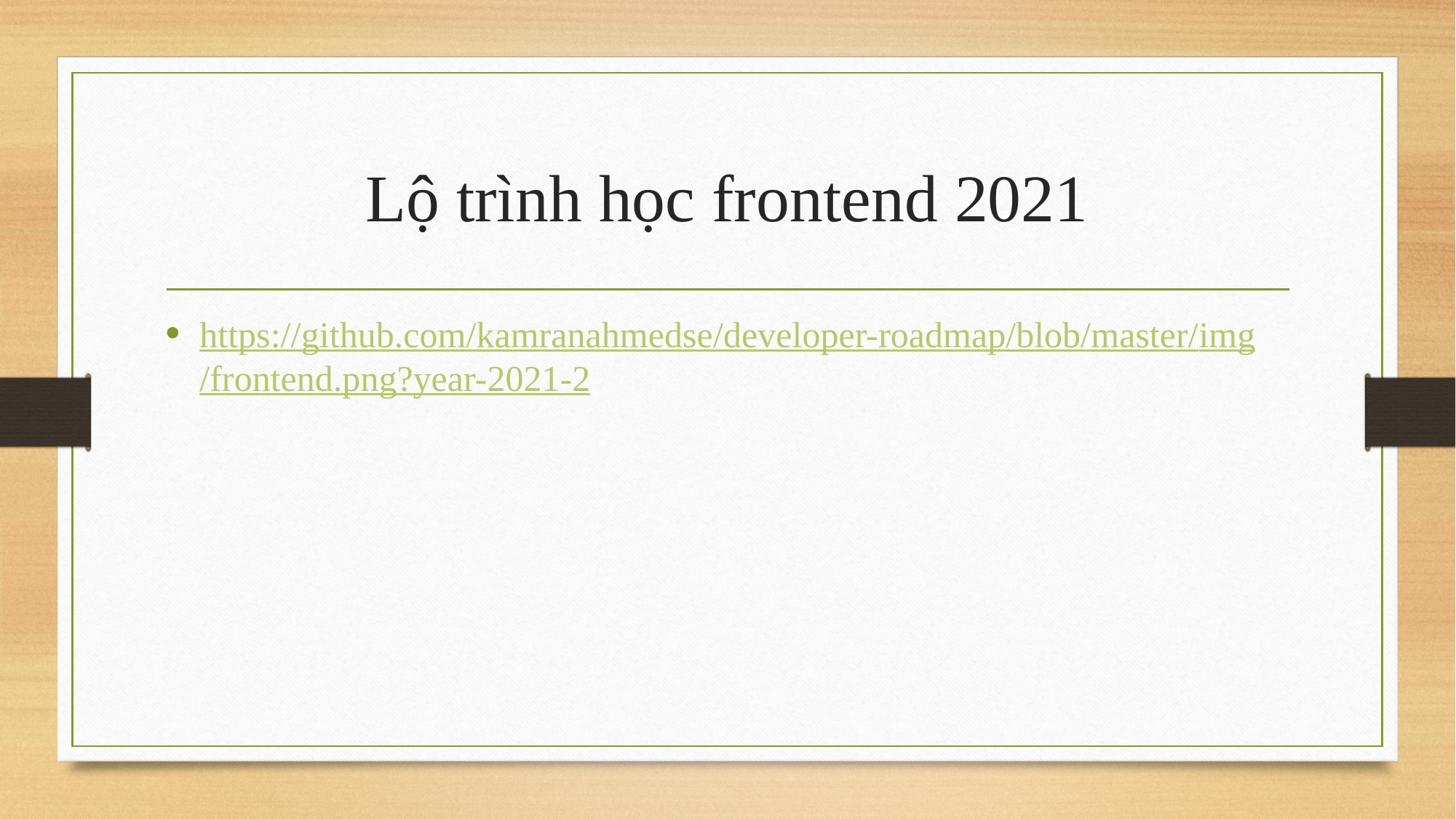

# Lộ trình học frontend 2021
https://github.com/kamranahmedse/developer-roadmap/blob/master/img/frontend.png?year-2021-2